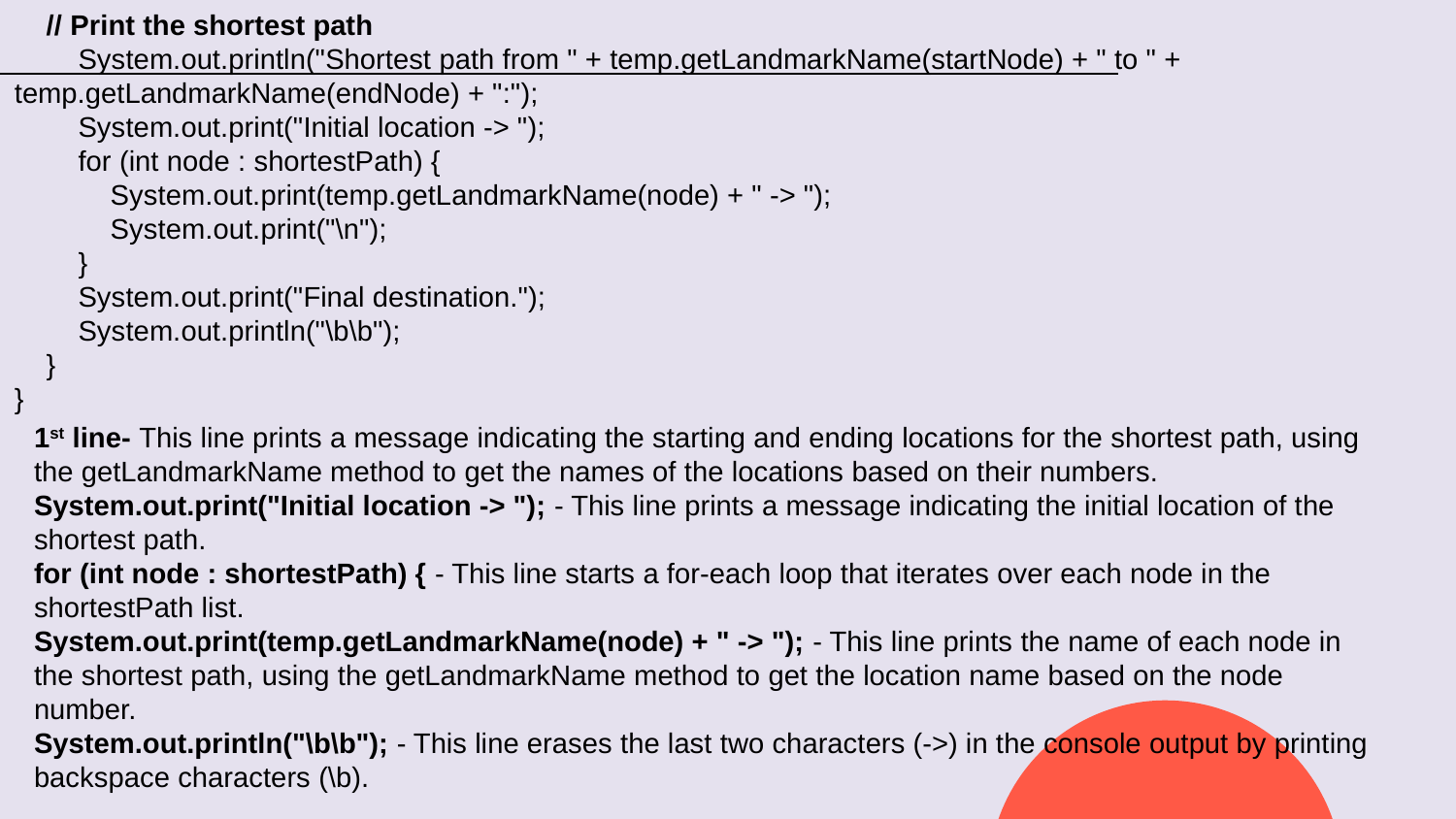

// Print the shortest path
        System.out.println("Shortest path from " + temp.getLandmarkName(startNode) + " to " + temp.getLandmarkName(endNode) + ":");
        System.out.print("Initial location -> ");
        for (int node : shortestPath) {
            System.out.print(temp.getLandmarkName(node) + " -> ");
            System.out.print("\n");
        }
        System.out.print("Final destination.");
        System.out.println("\b\b");
    }
}
1st line- This line prints a message indicating the starting and ending locations for the shortest path, using the getLandmarkName method to get the names of the locations based on their numbers.
System.out.print("Initial location -> "); - This line prints a message indicating the initial location of the shortest path.
for (int node : shortestPath) { - This line starts a for-each loop that iterates over each node in the shortestPath list.
System.out.print(temp.getLandmarkName(node) + " -> "); - This line prints the name of each node in the shortest path, using the getLandmarkName method to get the location name based on the node number.
System.out.println("\b\b"); - This line erases the last two characters (->) in the console output by printing backspace characters (\b).